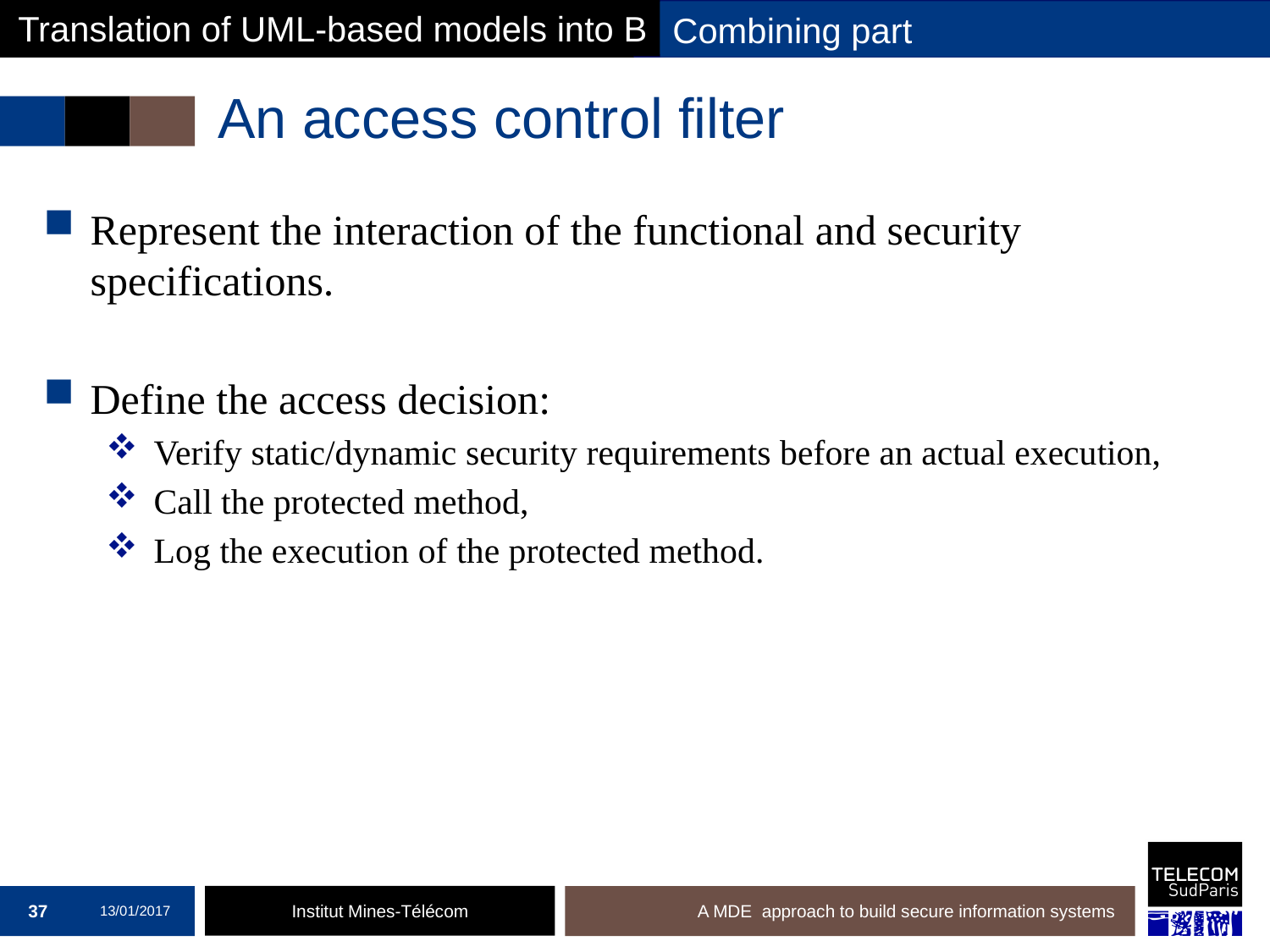

Translation of UML-based models into B
Combining part
# An access control filter
Represent the interaction of the functional and security specifications.

Define the access decision:
Verify static/dynamic security requirements before an actual execution,
Call the protected method,
Log the execution of the protected method.
37
13/01/2017
A MDE  approach to build secure information systems